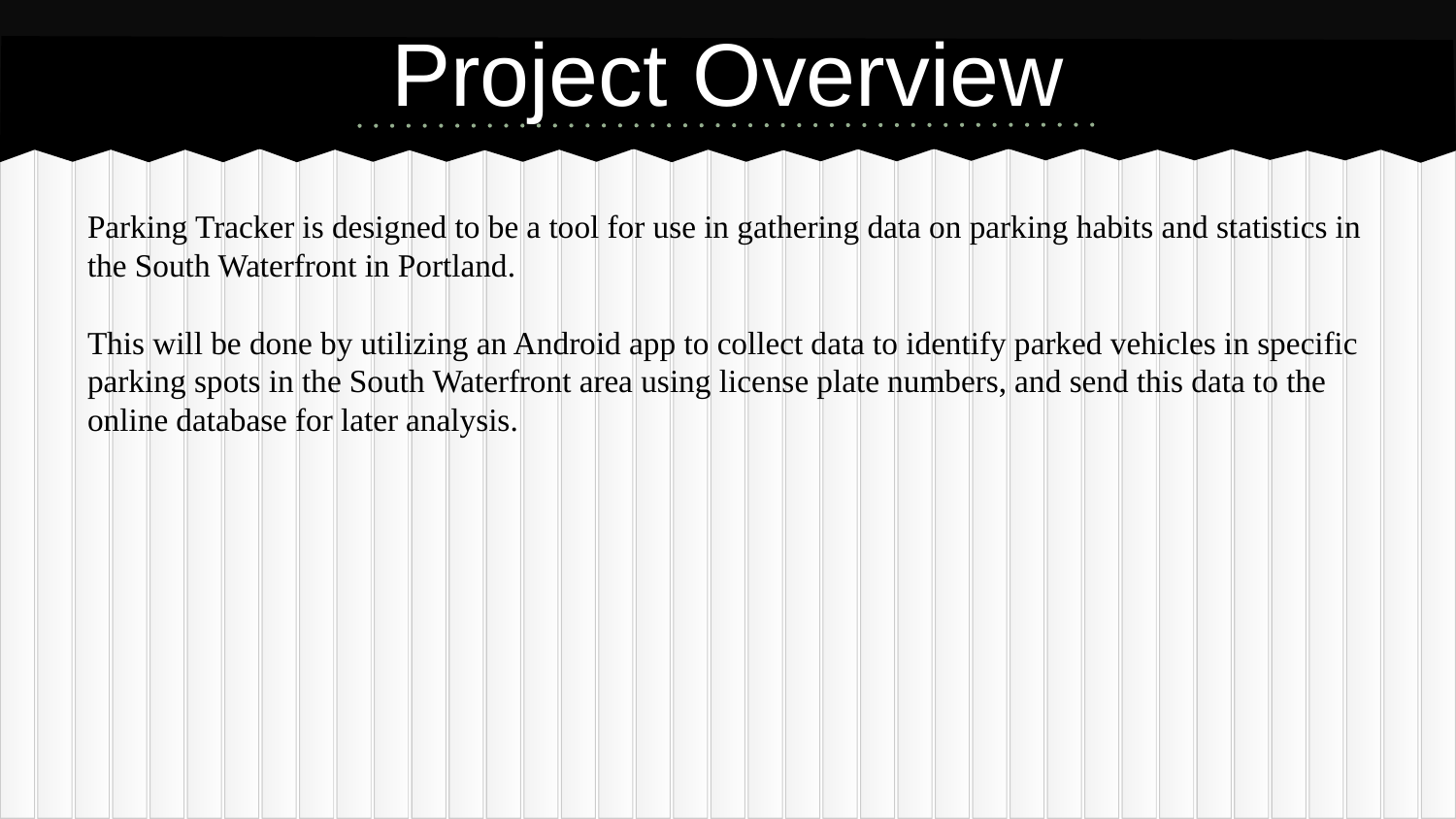

# Project Overview
Parking Tracker is designed to be a tool for use in gathering data on parking habits and statistics in the South Waterfront in Portland.

This will be done by utilizing an Android app to collect data to identify parked vehicles in specific parking spots in the South Waterfront area using license plate numbers, and send this data to the online database for later analysis.